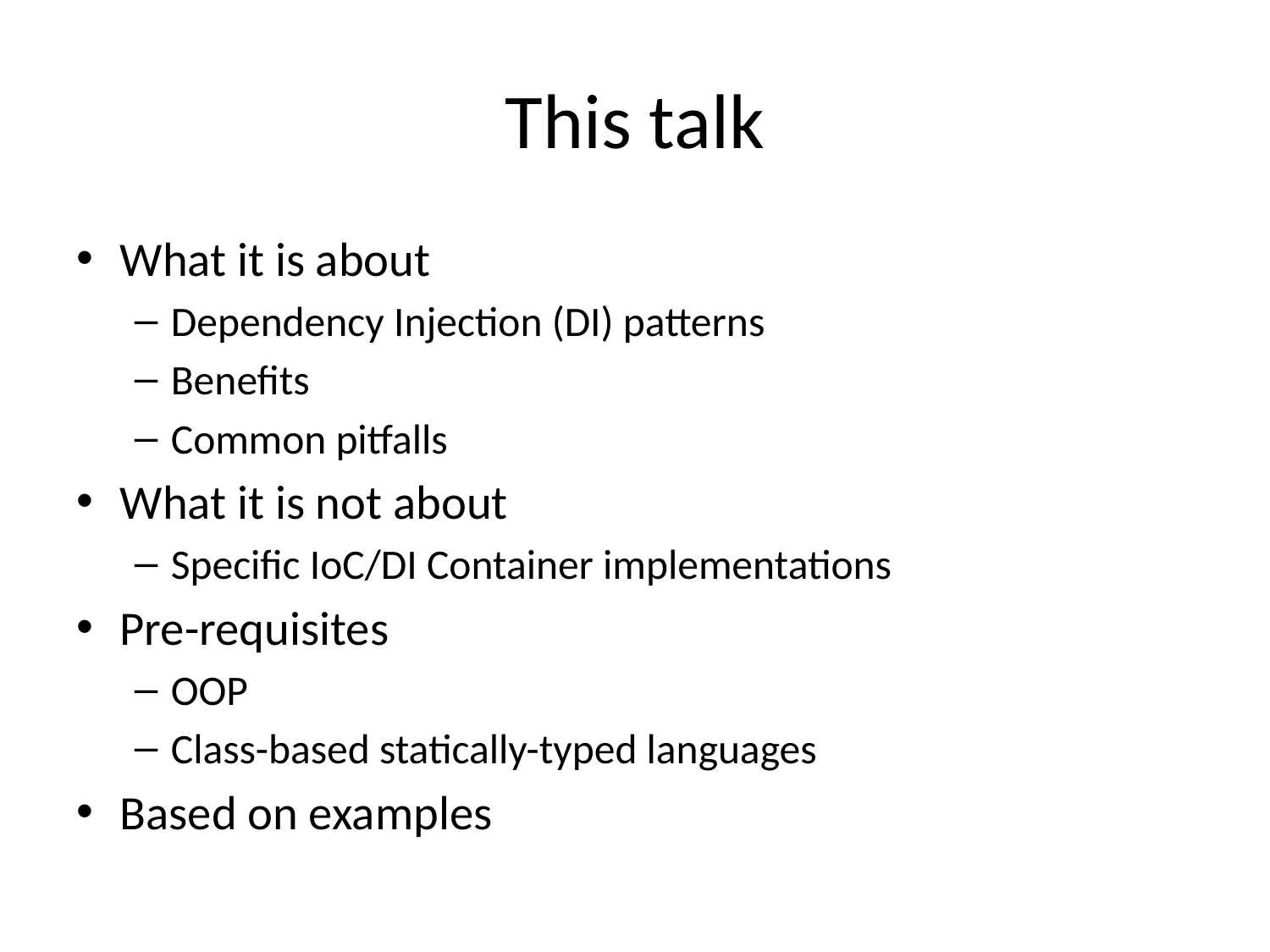

# This talk
What it is about
Dependency Injection (DI) patterns
Benefits
Common pitfalls
What it is not about
Specific IoC/DI Container implementations
Pre-requisites
OOP
Class-based statically-typed languages
Based on examples